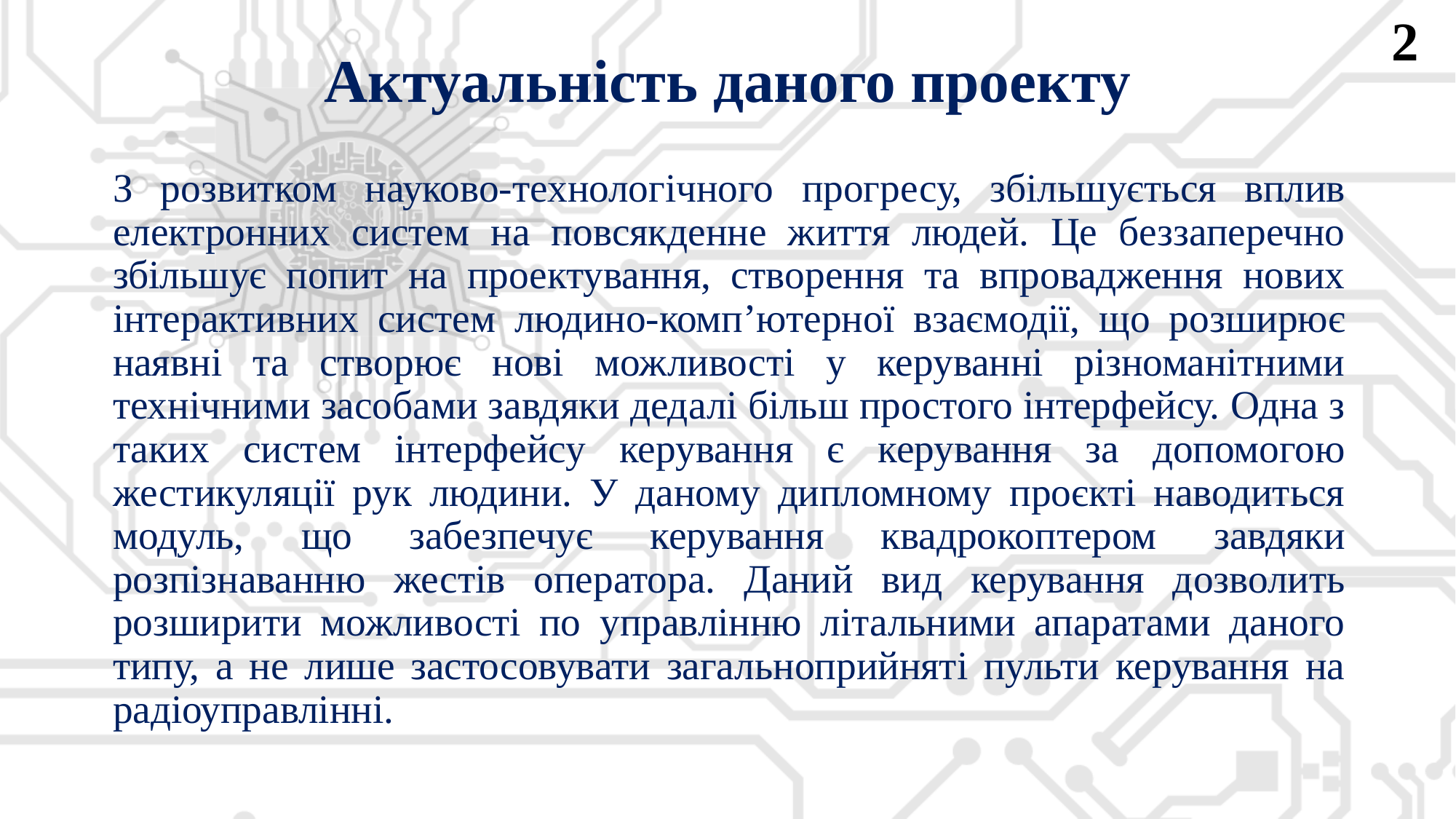

2
# Актуальність даного проекту
З розвитком науково-технологічного прогресу, збільшується вплив електронних систем на повсякденне життя людей. Це беззаперечно збільшує попит на проектування, створення та впровадження нових інтерактивних систем людино-комп’ютерної взаємодії, що розширює наявні та створює нові можливості у керуванні різноманітними технічними засобами завдяки дедалі більш простого інтерфейсу. Одна з таких систем інтерфейсу керування є керування за допомогою жестикуляції рук людини. У даному дипломному проєкті наводиться модуль, що забезпечує керування квадрокоптером завдяки розпізнаванню жестів оператора. Даний вид керування дозволить розширити можливості по управлінню літальними апаратами даного типу, а не лише застосовувати загальноприйняті пульти керування на радіоуправлінні.